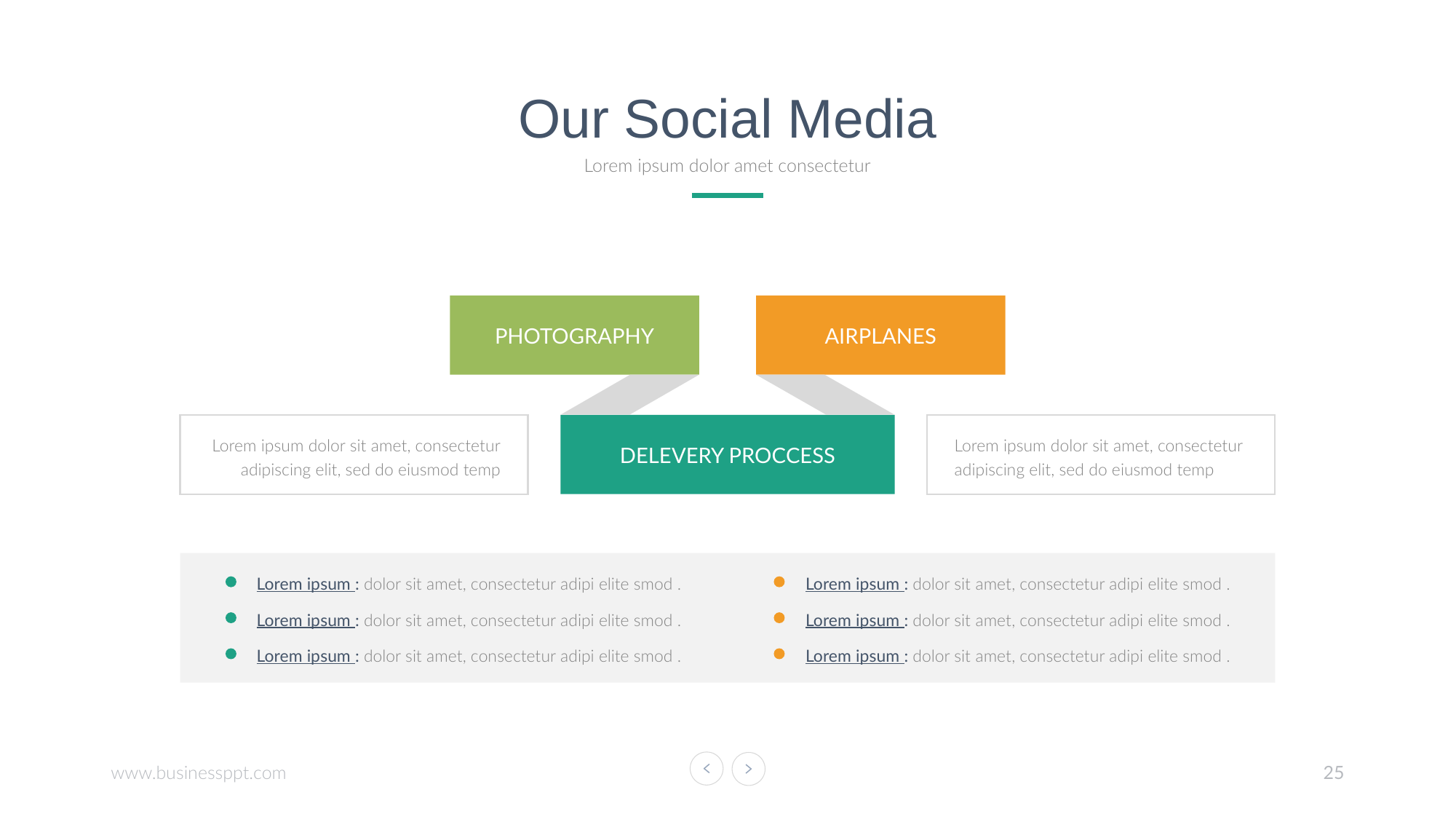

Our Social Media
Lorem ipsum dolor amet consectetur

PHOTOGRAPHY
AIRPLANES

Lorem ipsum dolor sit amet, consectetur adipiscing elit, sed do eiusmod temp

Lorem ipsum dolor sit amet, consectetur  adipiscing elit, sed do eiusmod temp

DELEVERY PROCCESS

Lorem ipsum : dolor sit amet, consectetur adipi elite smod .
Lorem ipsum : dolor sit amet, consectetur adipi elite smod .

Lorem ipsum : dolor sit amet, consectetur adipi elite smod .
Lorem ipsum : dolor sit amet, consectetur adipi elite smod .

Lorem ipsum : dolor sit amet, consectetur adipi elite smod .
Lorem ipsum : dolor sit amet, consectetur adipi elite smod .

www.businessppt.com
25